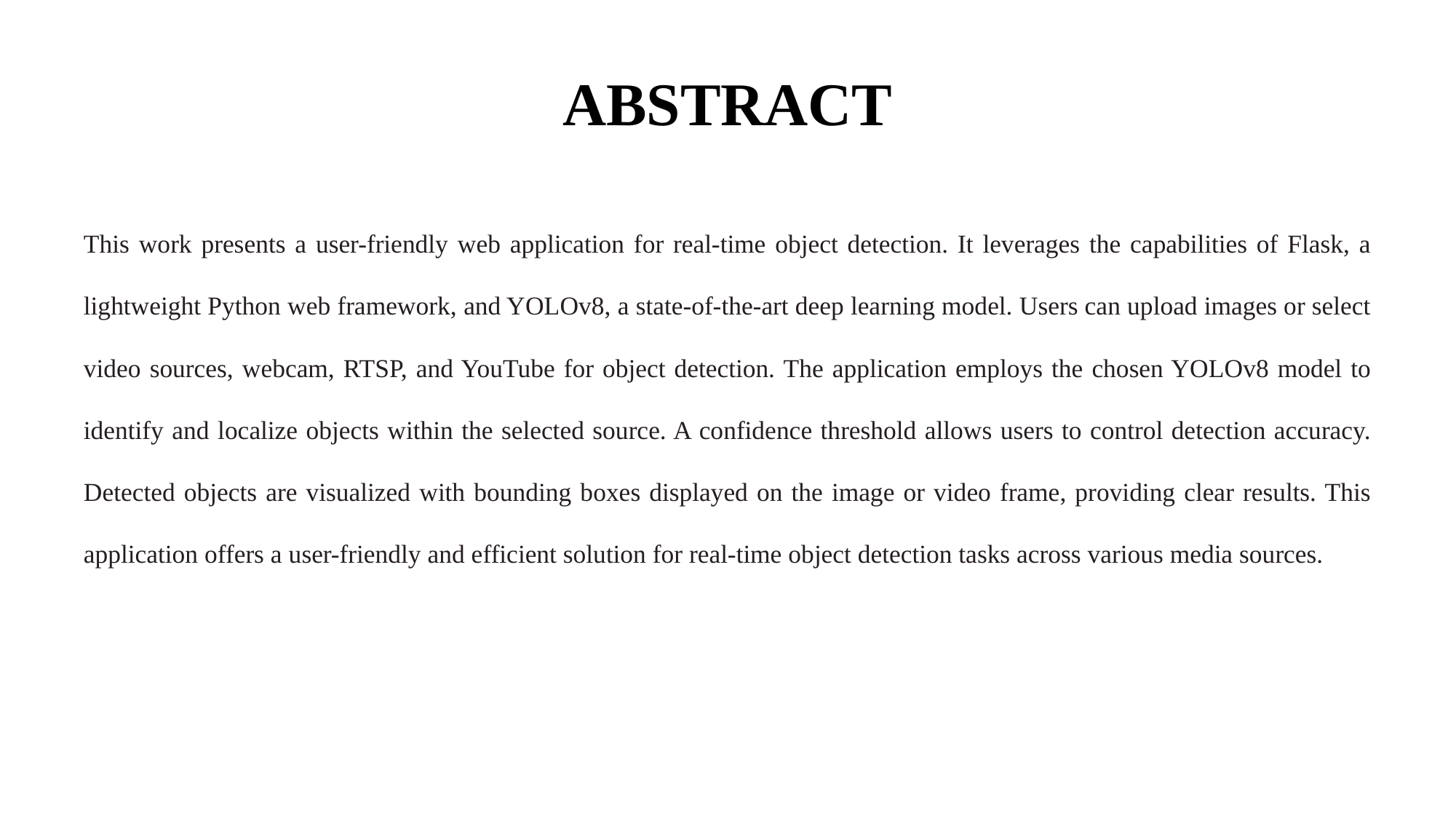

# ABSTRACT
This work presents a user-friendly web application for real-time object detection. It leverages the capabilities of Flask, a lightweight Python web framework, and YOLOv8, a state-of-the-art deep learning model. Users can upload images or select video sources, webcam, RTSP, and YouTube for object detection. The application employs the chosen YOLOv8 model to identify and localize objects within the selected source. A confidence threshold allows users to control detection accuracy. Detected objects are visualized with bounding boxes displayed on the image or video frame, providing clear results. This application offers a user-friendly and efficient solution for real-time object detection tasks across various media sources.